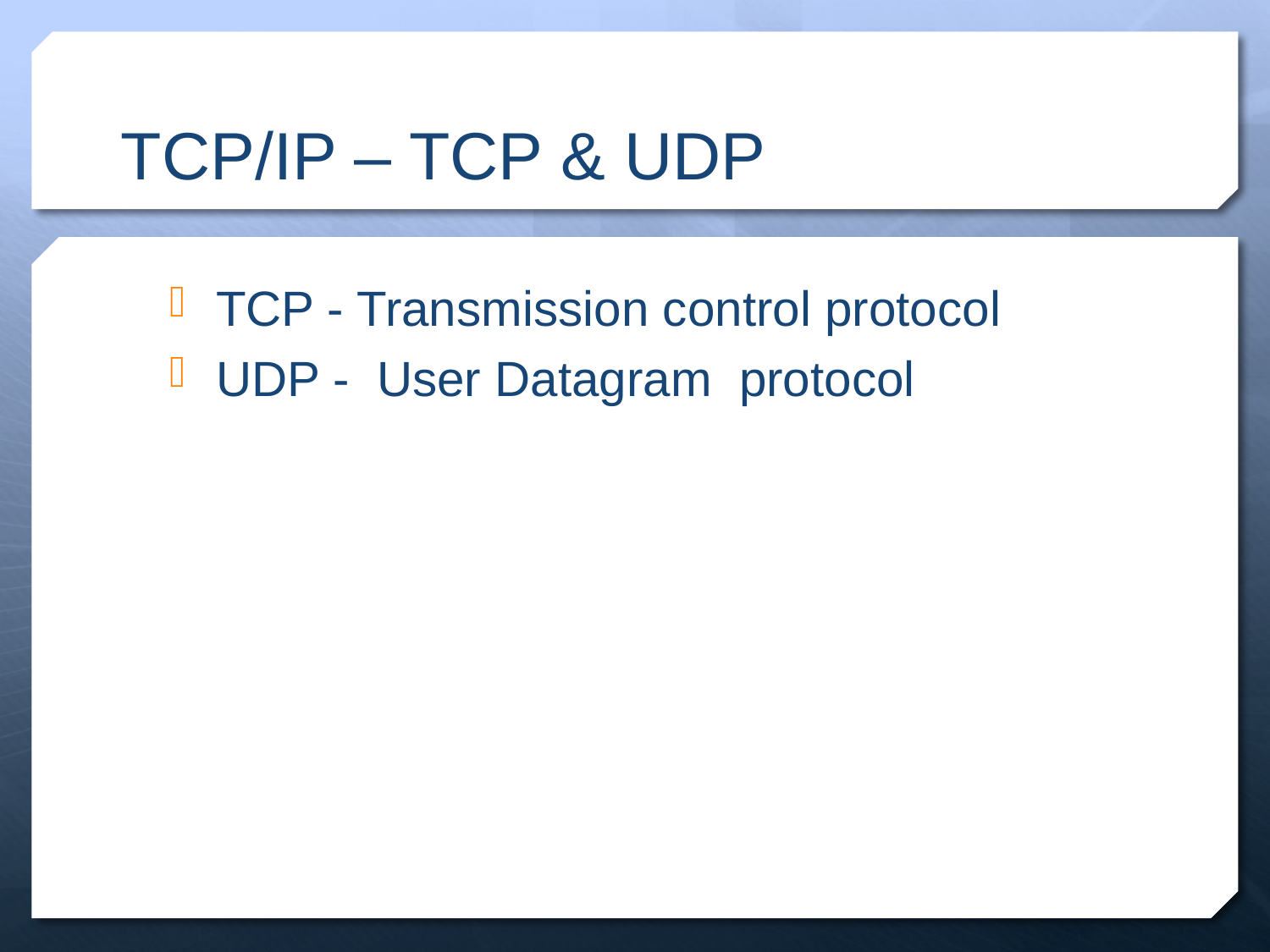

# TCP/IP – TCP & UDP
TCP - Transmission control protocol
UDP -  User Datagram  protocol